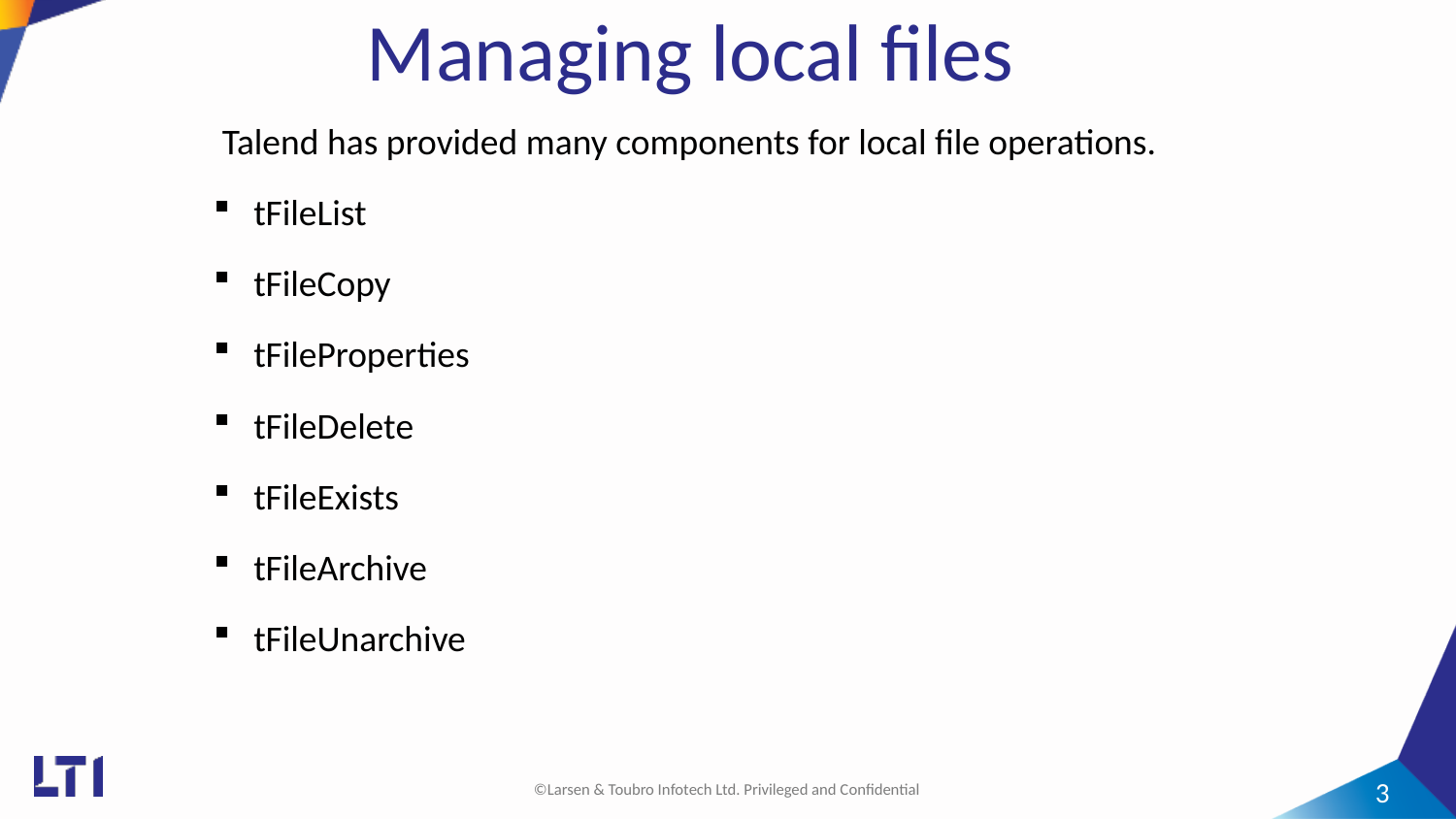

# Managing local files
 Talend has provided many components for local file operations.
  tFileList
  tFileCopy
  tFileProperties
  tFileDelete
  tFileExists
  tFileArchive
  tFileUnarchive